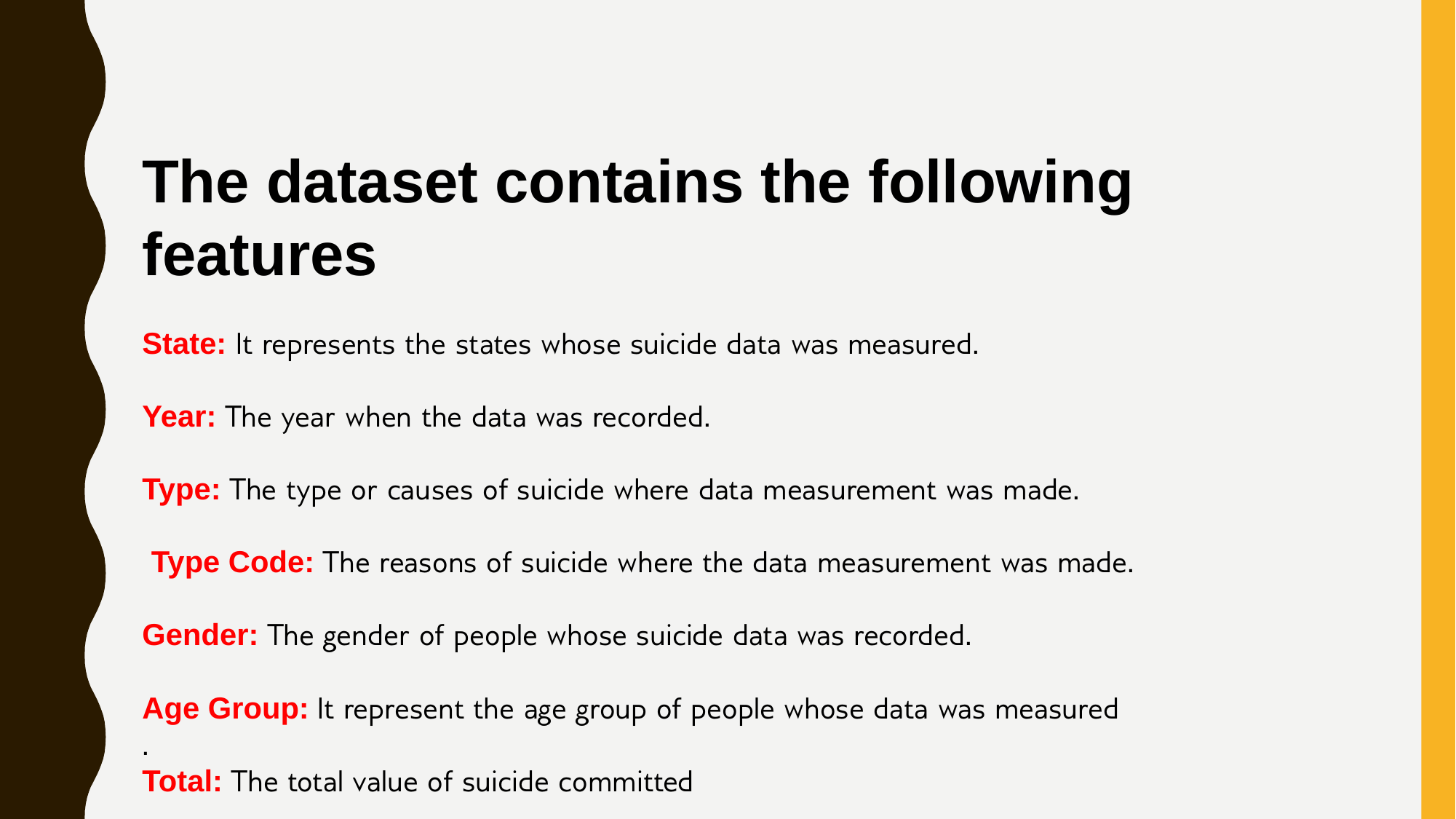

The dataset contains the following features

State: It represents the states whose suicide data was measured.

Year: The year when the data was recorded.

Type: The type or causes of suicide where data measurement was made.

 Type Code: The reasons of suicide where the data measurement was made.

Gender: The gender of people whose suicide data was recorded.

Age Group: It represent the age group of people whose data was measured
.
Total: The total value of suicide committed